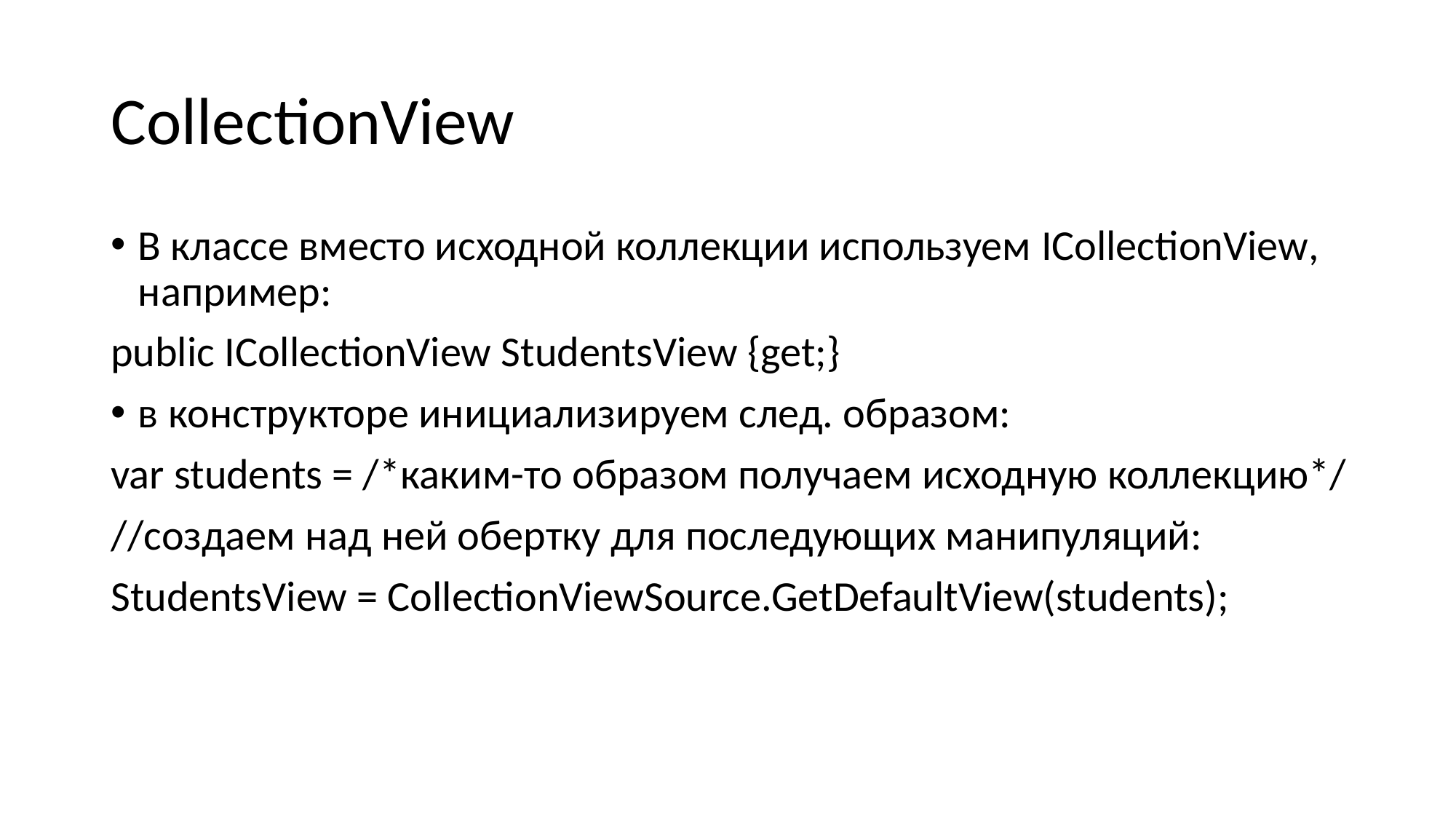

# CollectionView
В классе вместо исходной коллекции используем ICollectionView, например:
public ICollectionView StudentsView {get;}
в конструкторе инициализируем след. образом:
var students = /*каким-то образом получаем исходную коллекцию*/
//создаем над ней обертку для последующих манипуляций:
StudentsView = CollectionViewSource.GetDefaultView(students);